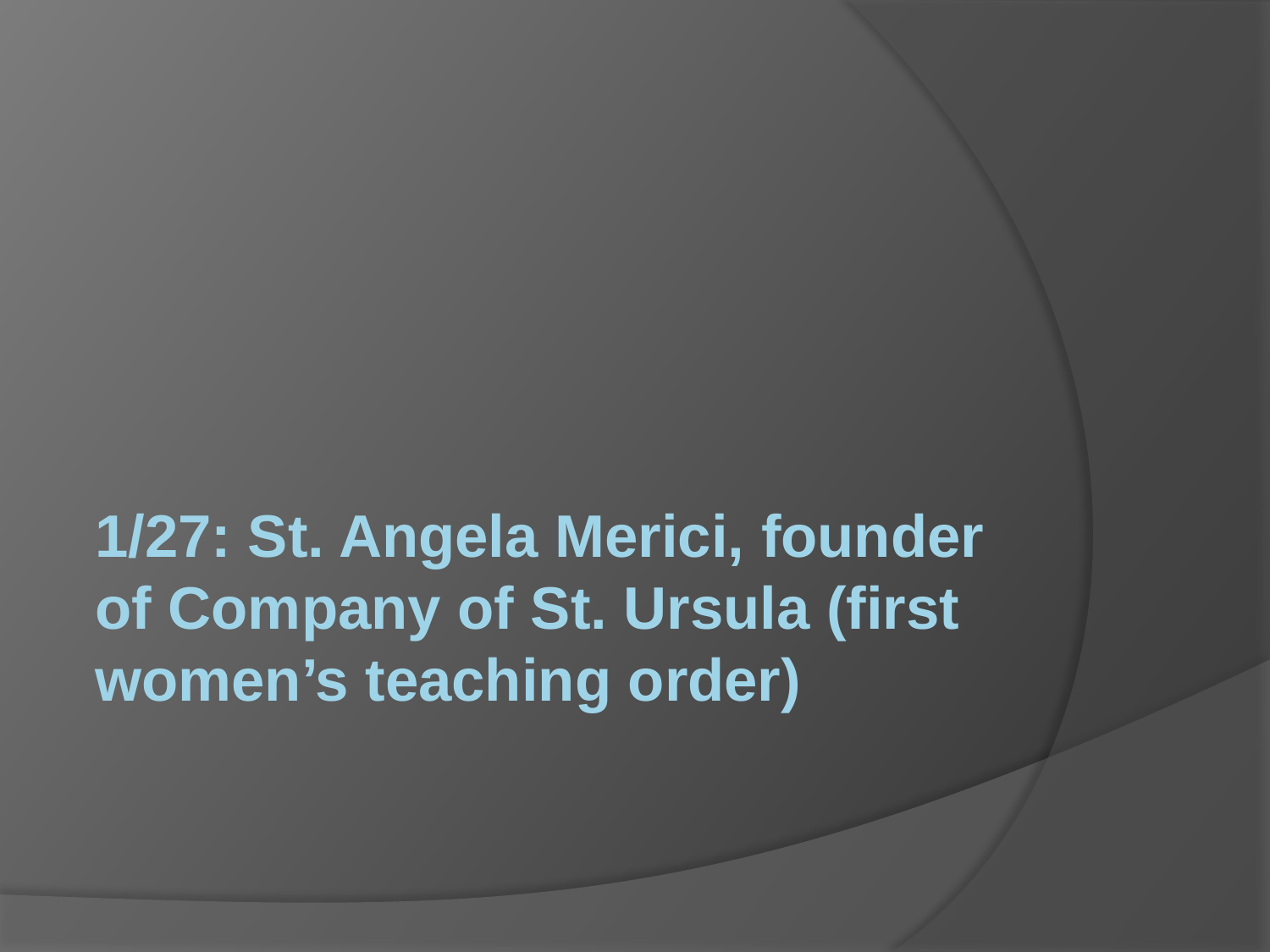

# 1/27: St. Angela Merici, founder of Company of St. Ursula (first women’s teaching order)